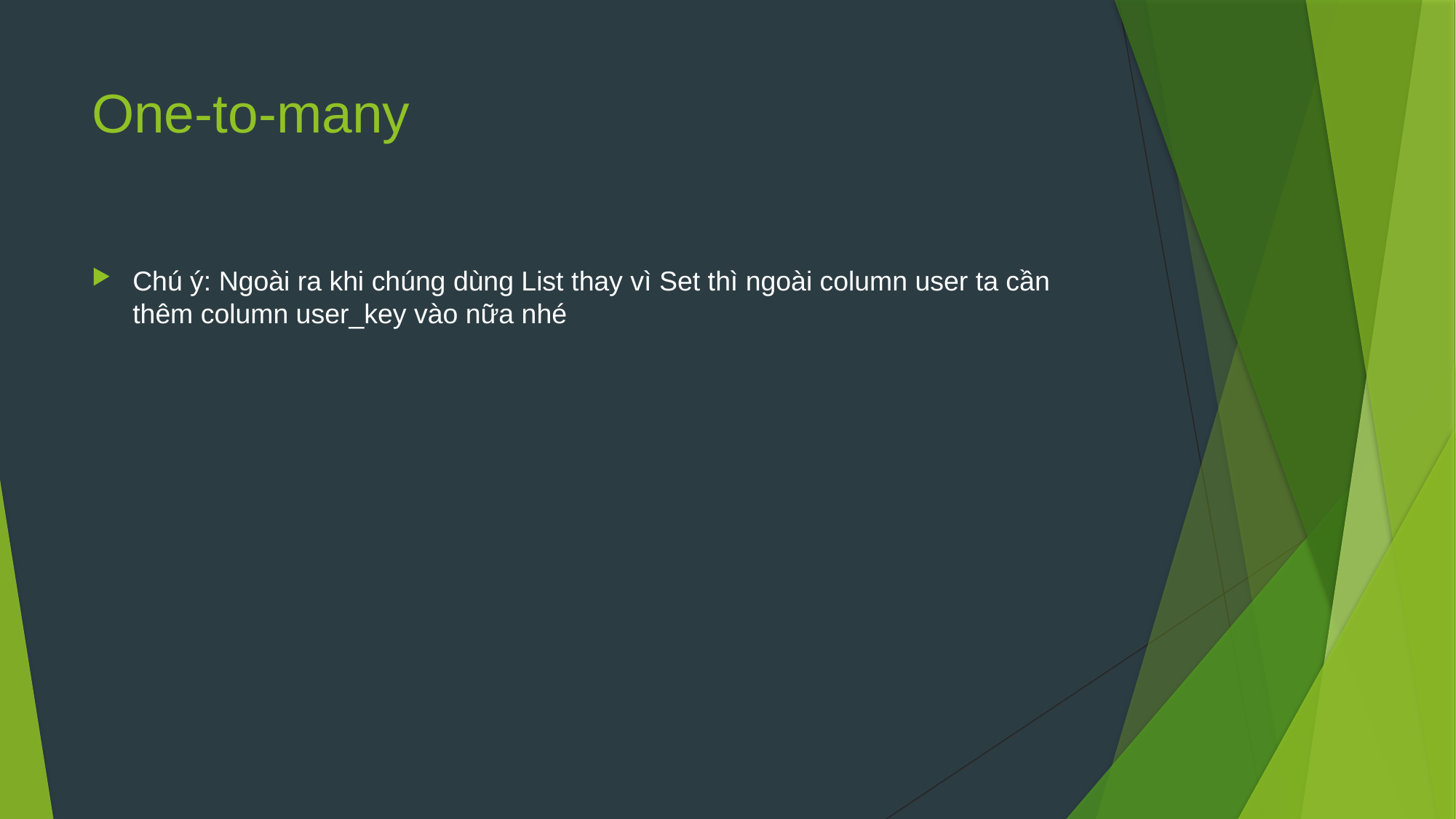

# One-to-many
Chú ý: Ngoài ra khi chúng dùng List thay vì Set thì ngoài column user ta cần thêm column user_key vào nữa nhé